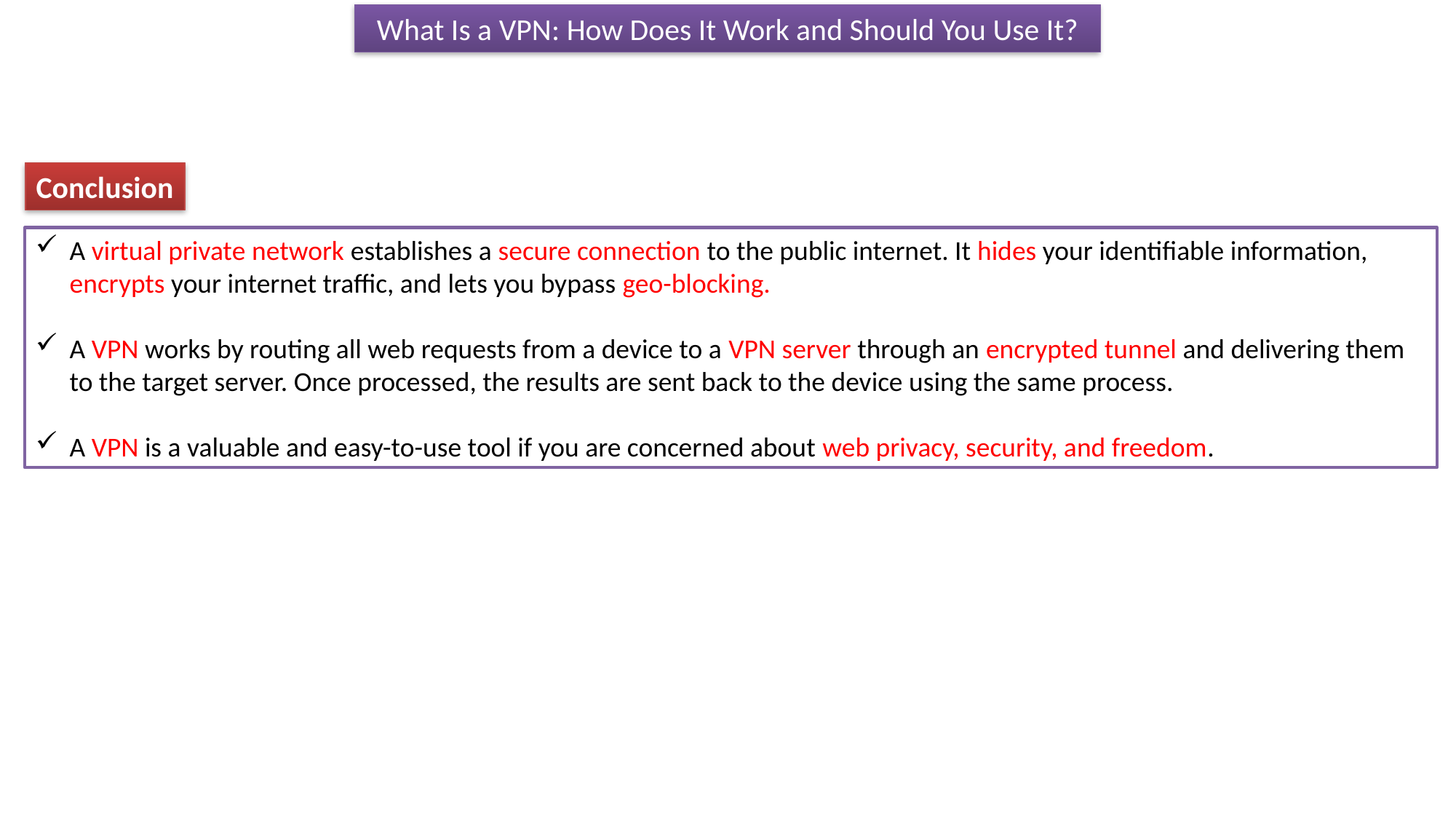

What Is a VPN: How Does It Work and Should You Use It?

Conclusion
A virtual private network establishes a secure connection to the public internet. It hides your identifiable information, encrypts your internet traffic, and lets you bypass geo-blocking.

A VPN works by routing all web requests from a device to a VPN server through an encrypted tunnel and delivering them to the target server. Once processed, the results are sent back to the device using the same process.

A VPN is a valuable and easy-to-use tool if you are concerned about web privacy, security, and freedom.